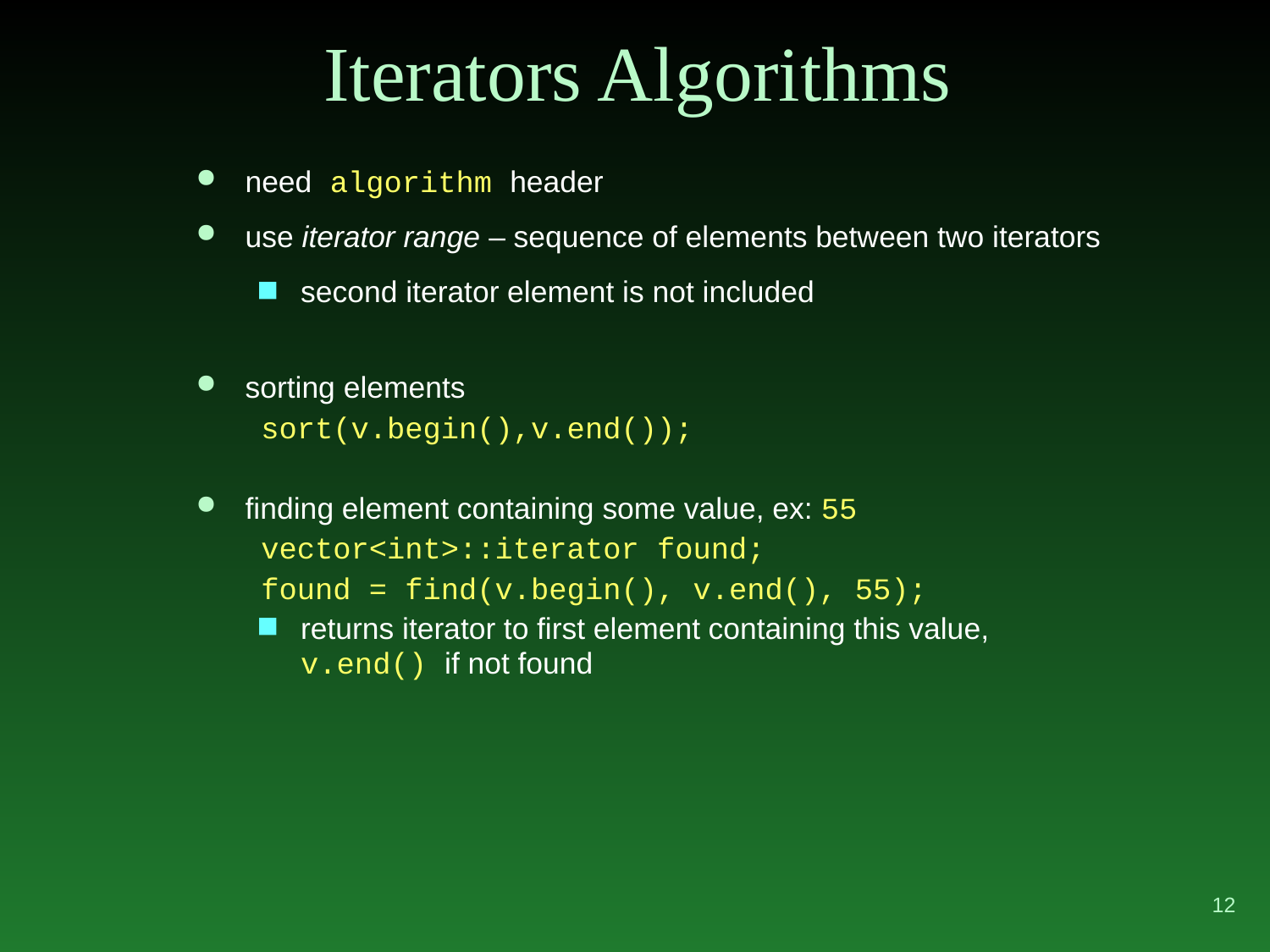

# Iterators Algorithms
need algorithm header
use iterator range – sequence of elements between two iterators
second iterator element is not included

sorting elements
sort(v.begin(),v.end());

finding element containing some value, ex: 55
vector<int>::iterator found;
found = find(v.begin(), v.end(), 55);
returns iterator to first element containing this value, v.end() if not found

12